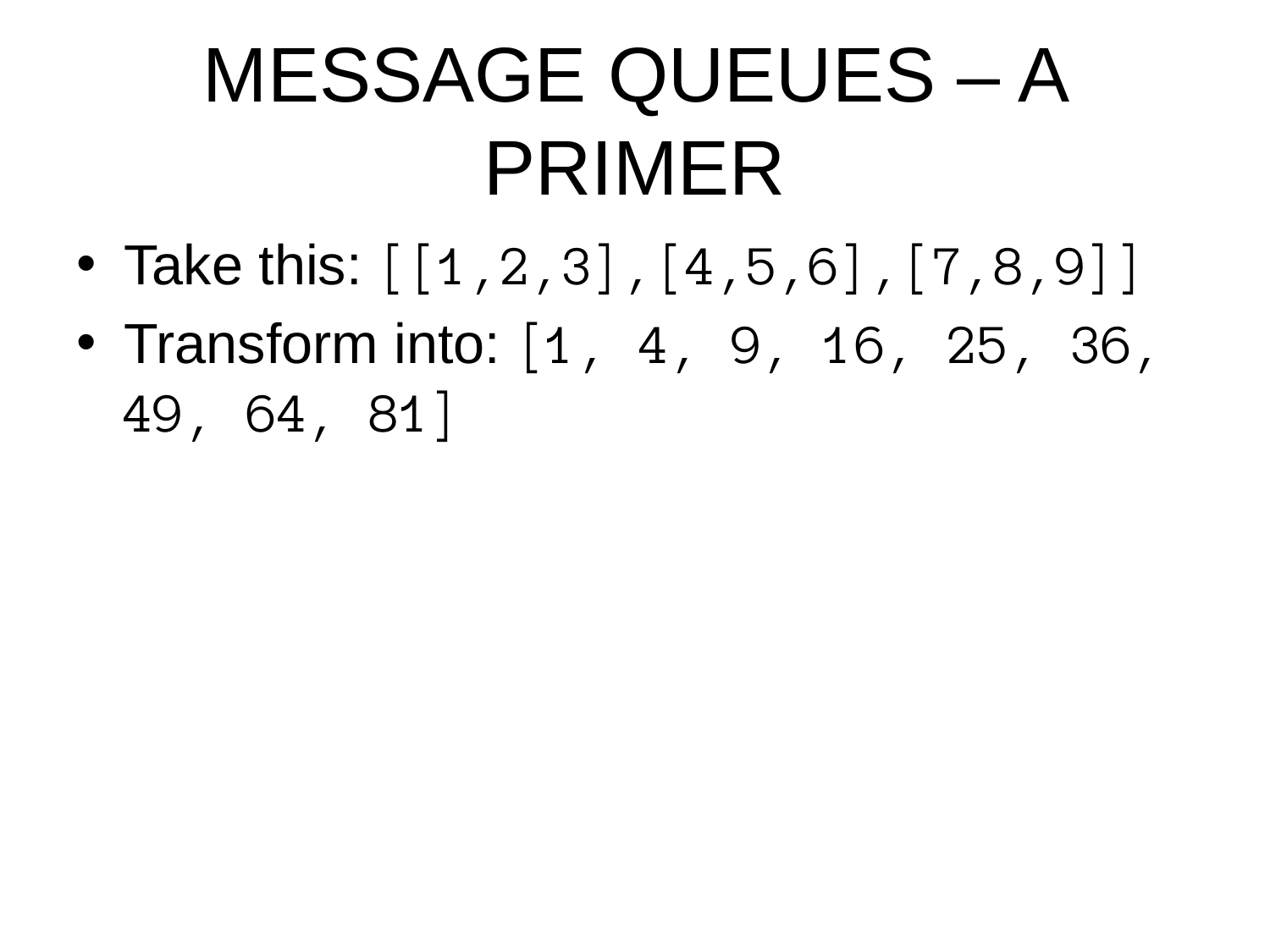

# Message Queues – A Primer
Take this: [[1,2,3],[4,5,6],[7,8,9]]
Transform into: [1, 4, 9, 16, 25, 36, 49, 64, 81]